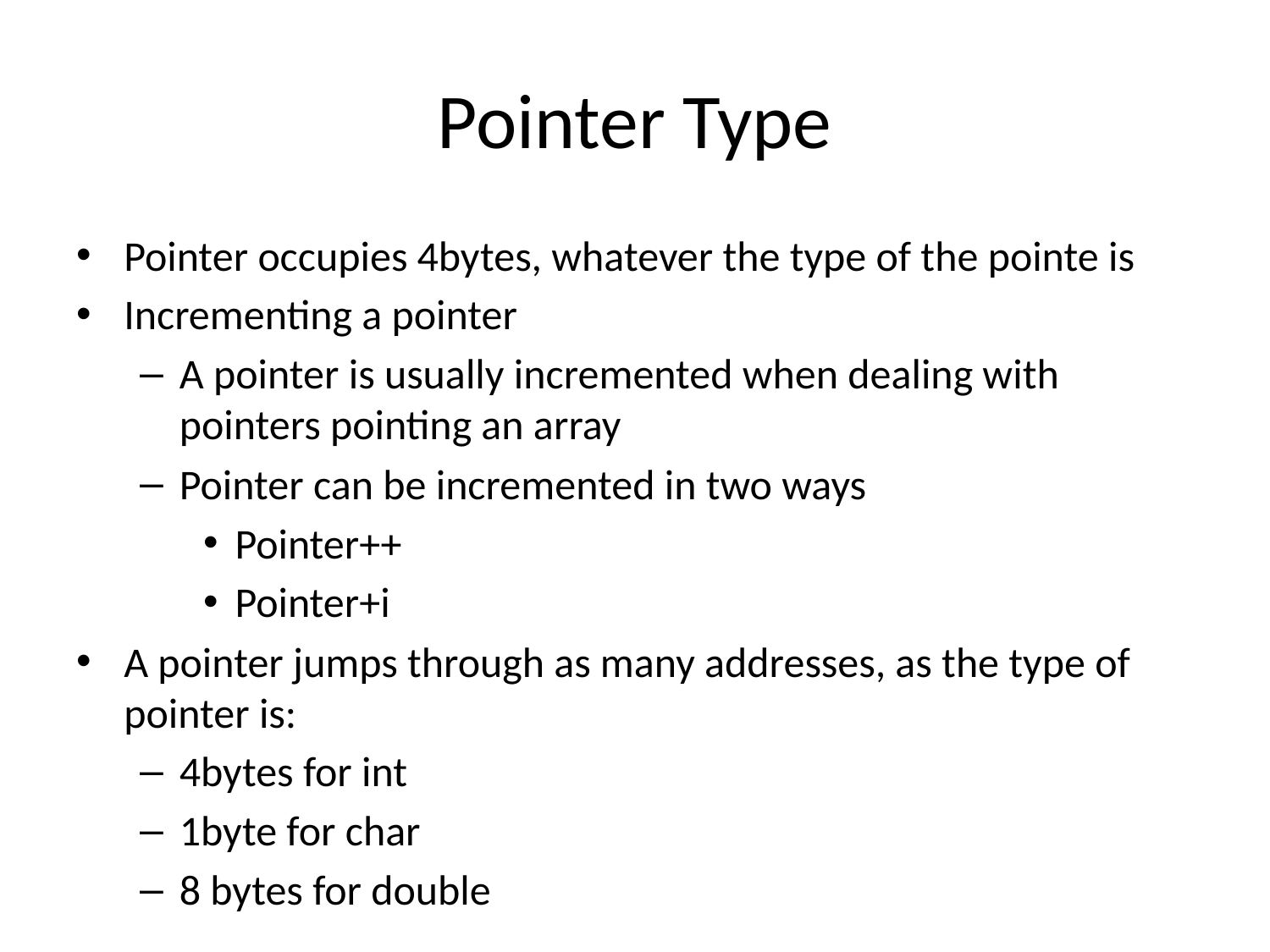

# Pointer Type
Pointer occupies 4bytes, whatever the type of the pointe is
Incrementing a pointer
A pointer is usually incremented when dealing with pointers pointing an array
Pointer can be incremented in two ways
Pointer++
Pointer+i
A pointer jumps through as many addresses, as the type of pointer is:
4bytes for int
1byte for char
8 bytes for double